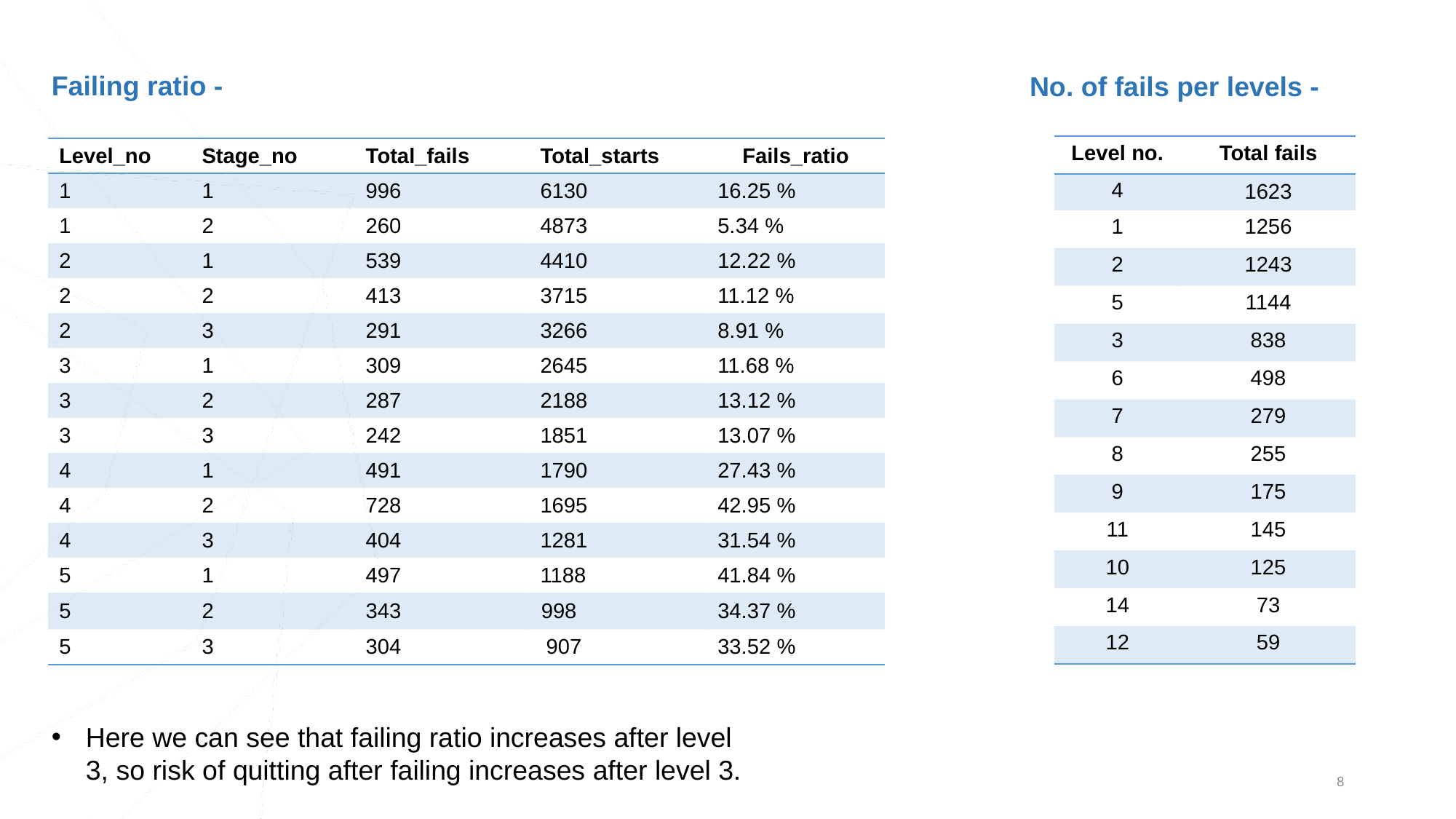

Failing ratio -
No. of fails per levels -
| Level no. | Total fails |
| --- | --- |
| 4 | 1623 |
| 1 | 1256 |
| 2 | 1243 |
| 5 | 1144 |
| 3 | 838 |
| 6 | 498 |
| 7 | 279 |
| 8 | 255 |
| 9 | 175 |
| 11 | 145 |
| 10 | 125 |
| 14 | 73 |
| 12 | 59 |
| Level\_no | Stage\_no | Total\_fails | Total\_starts | Fails\_ratio |
| --- | --- | --- | --- | --- |
| 1 | 1 | 996 | 6130 | 16.25 % |
| 1 | 2 | 260 | 4873 | 5.34 % |
| 2 | 1 | 539 | 4410 | 12.22 % |
| 2 | 2 | 413 | 3715 | 11.12 % |
| 2 | 3 | 291 | 3266 | 8.91 % |
| 3 | 1 | 309 | 2645 | 11.68 % |
| 3 | 2 | 287 | 2188 | 13.12 % |
| 3 | 3 | 242 | 1851 | 13.07 % |
| 4 | 1 | 491 | 1790 | 27.43 % |
| 4 | 2 | 728 | 1695 | 42.95 % |
| 4 | 3 | 404 | 1281 | 31.54 % |
| 5 | 1 | 497 | 1188 | 41.84 % |
| 5 | 2 | 343 | 998 | 34.37 % |
| 5 | 3 | 304 | 907 | 33.52 % |
Here we can see that failing ratio increases after level 3, so risk of quitting after failing increases after level 3.
8